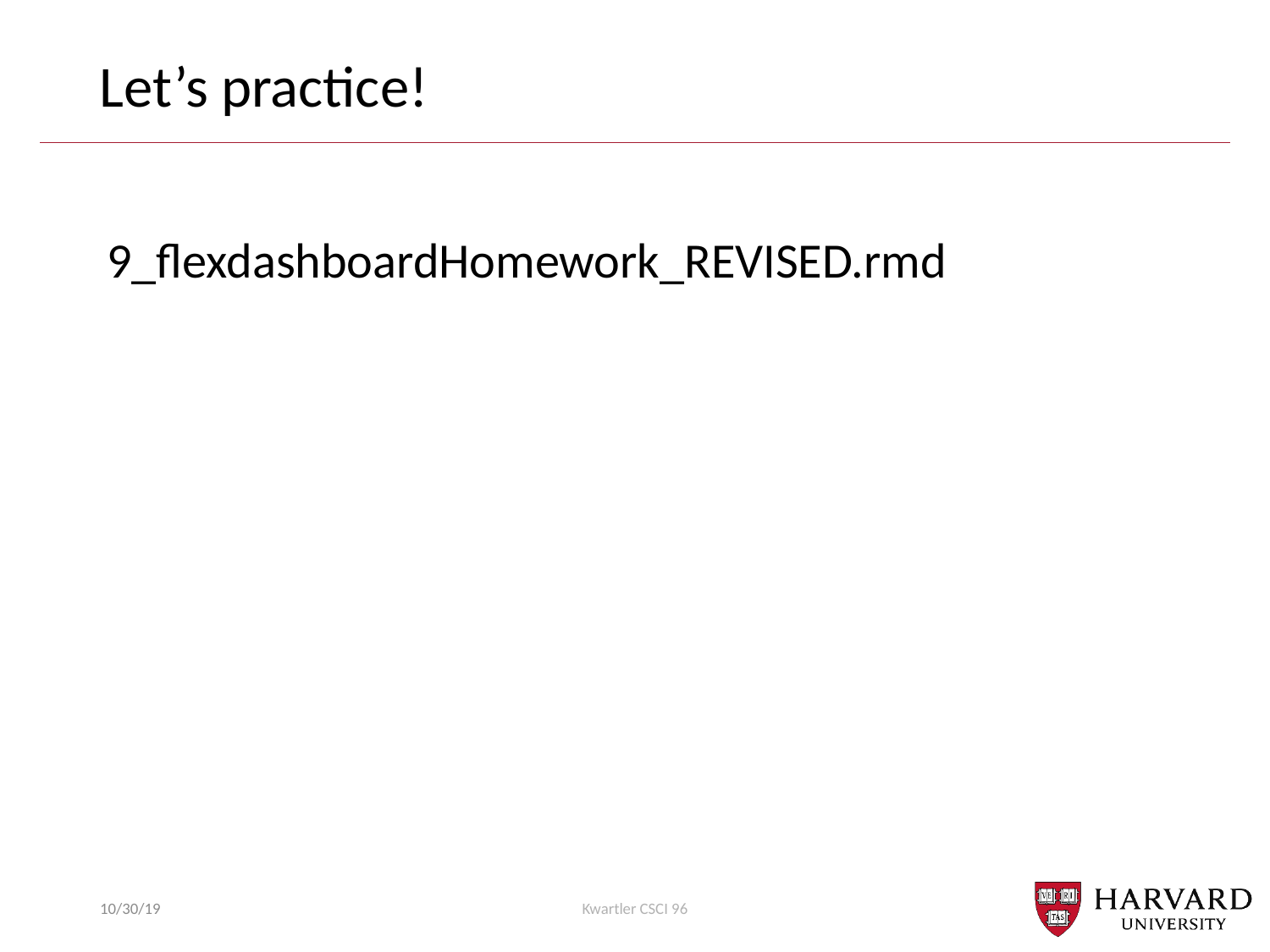

# Let’s practice!
9_flexdashboardHomework_REVISED.rmd
10/30/19
Kwartler CSCI 96